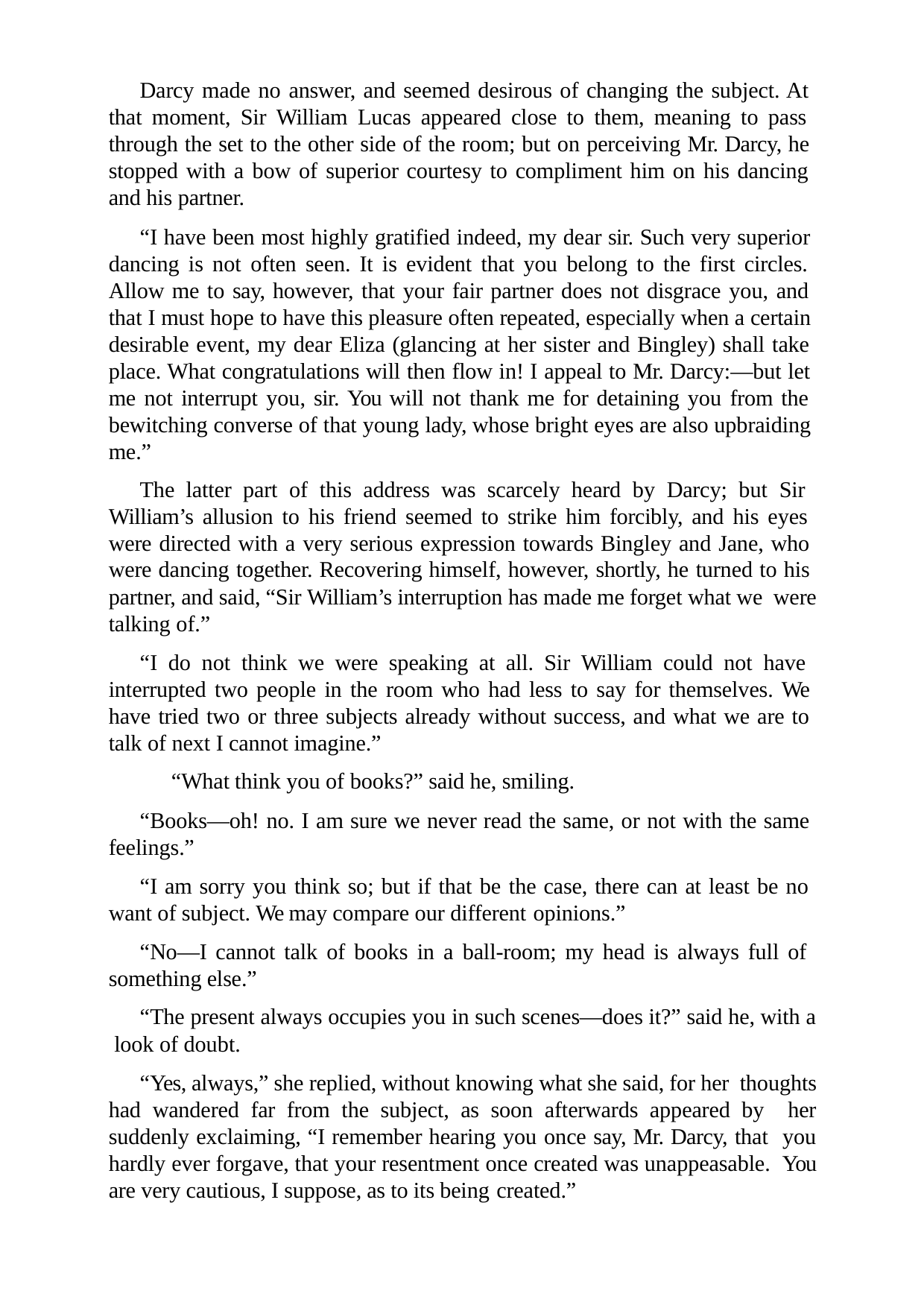

Darcy made no answer, and seemed desirous of changing the subject. At  that moment, Sir William Lucas appeared close to them, meaning to pass  through the set to the other side of the room; but on perceiving Mr. Darcy, he  stopped with a bow of superior courtesy to compliment him on his dancing  and his partner.
“I have been most highly gratified indeed, my dear sir. Such very superior  dancing is not often seen. It is evident that you belong to the first circles.  Allow me to say, however, that your fair partner does not disgrace you, and  that I must hope to have this pleasure often repeated, especially when a certain  desirable event, my dear Eliza (glancing at her sister and Bingley) shall take  place. What congratulations will then flow in! I appeal to Mr. Darcy:—but let  me not interrupt you, sir. You will not thank me for detaining you from the  bewitching converse of that young lady, whose bright eyes are also upbraiding  me.”
The latter part of this address was scarcely heard by Darcy; but Sir  William’s allusion to his friend seemed to strike him forcibly, and his eyes  were directed with a very serious expression towards Bingley and Jane, who  were dancing together. Recovering himself, however, shortly, he turned to his  partner, and said, “Sir William’s interruption has made me forget what we  were talking of.”
“I do not think we were speaking at all. Sir William could not have  interrupted two people in the room who had less to say for themselves. We  have tried two or three subjects already without success, and what we are to  talk of next I cannot imagine.”
“What think you of books?” said he, smiling.
“Books—oh! no. I am sure we never read the same, or not with the same  feelings.”
“I am sorry you think so; but if that be the case, there can at least be no  want of subject. We may compare our different opinions.”
“No—I cannot talk of books in a ball-room; my head is always full of  something else.”
“The present always occupies you in such scenes—does it?” said he, with a  look of doubt.
“Yes, always,” she replied, without knowing what she said, for her  thoughts had wandered far from the subject, as soon afterwards appeared by  her suddenly exclaiming, “I remember hearing you once say, Mr. Darcy, that  you hardly ever forgave, that your resentment once created was unappeasable.  You are very cautious, I suppose, as to its being created.”